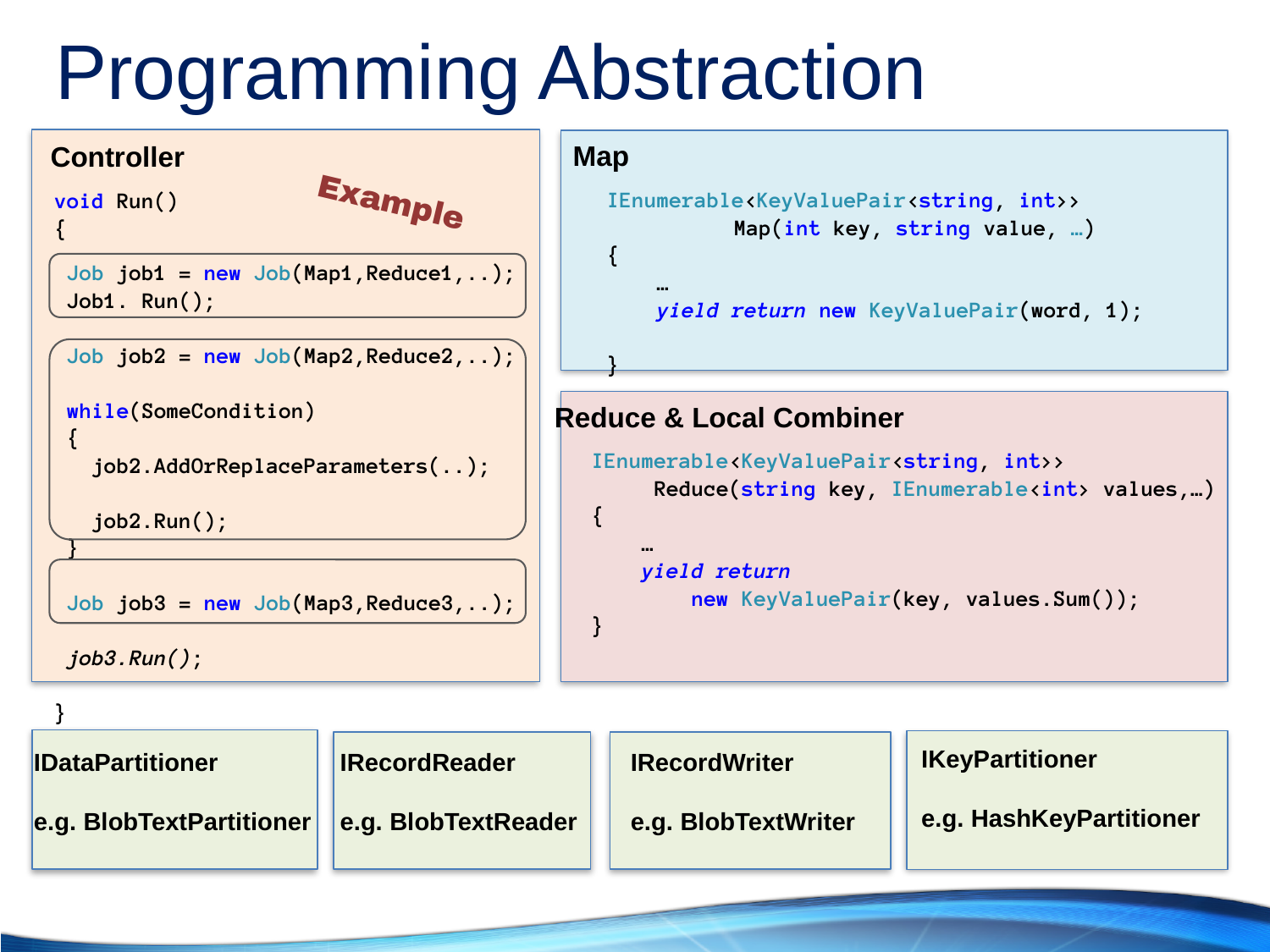

# Programming Abstraction

Map
Controller
Example
IEnumerable<KeyValuePair<string, int>>
	Map(int key, string value, …)
{
    …
    yield return new KeyValuePair(word, 1);
}
void Run()
{

 Job job1 = new Job(Map1,Reduce1,..);
 Job1. Run();

 Job job2 = new Job(Map2,Reduce2,..);

 while(SomeCondition)
 {
   job2.AddOrReplaceParameters(..);
   job2.Run();
 }

 Job job3 = new Job(Map3,Reduce3,..);
 job3.Run();

}

Reduce & Local Combiner
IEnumerable<KeyValuePair<string, int>>
     Reduce(string key, IEnumerable<int> values,…)
{
    …
    yield return
        new KeyValuePair(key, values.Sum());
}

IKeyPartitioner

e.g. HashKeyPartitioner

IRecordWriter

e.g. BlobTextWriter

IDataPartitioner

e.g. BlobTextPartitioner
IRecordReader

e.g. BlobTextReader